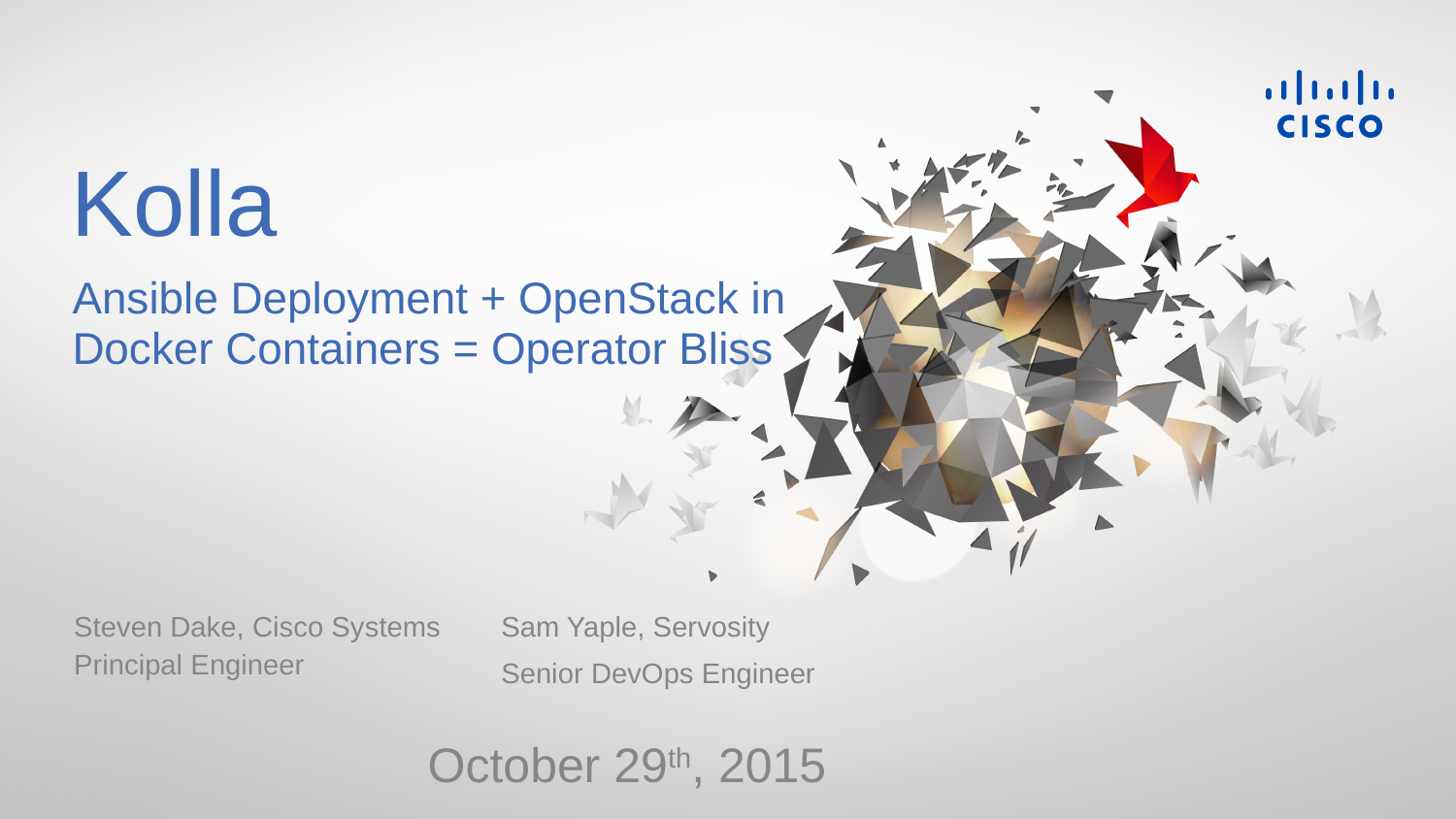

# Kolla
Ansible Deployment + OpenStack in Docker Containers = Operator Bliss
Steven Dake, Cisco Systems
Sam Yaple, Servosity
Principal Engineer
Senior DevOps Engineer
October 29th, 2015